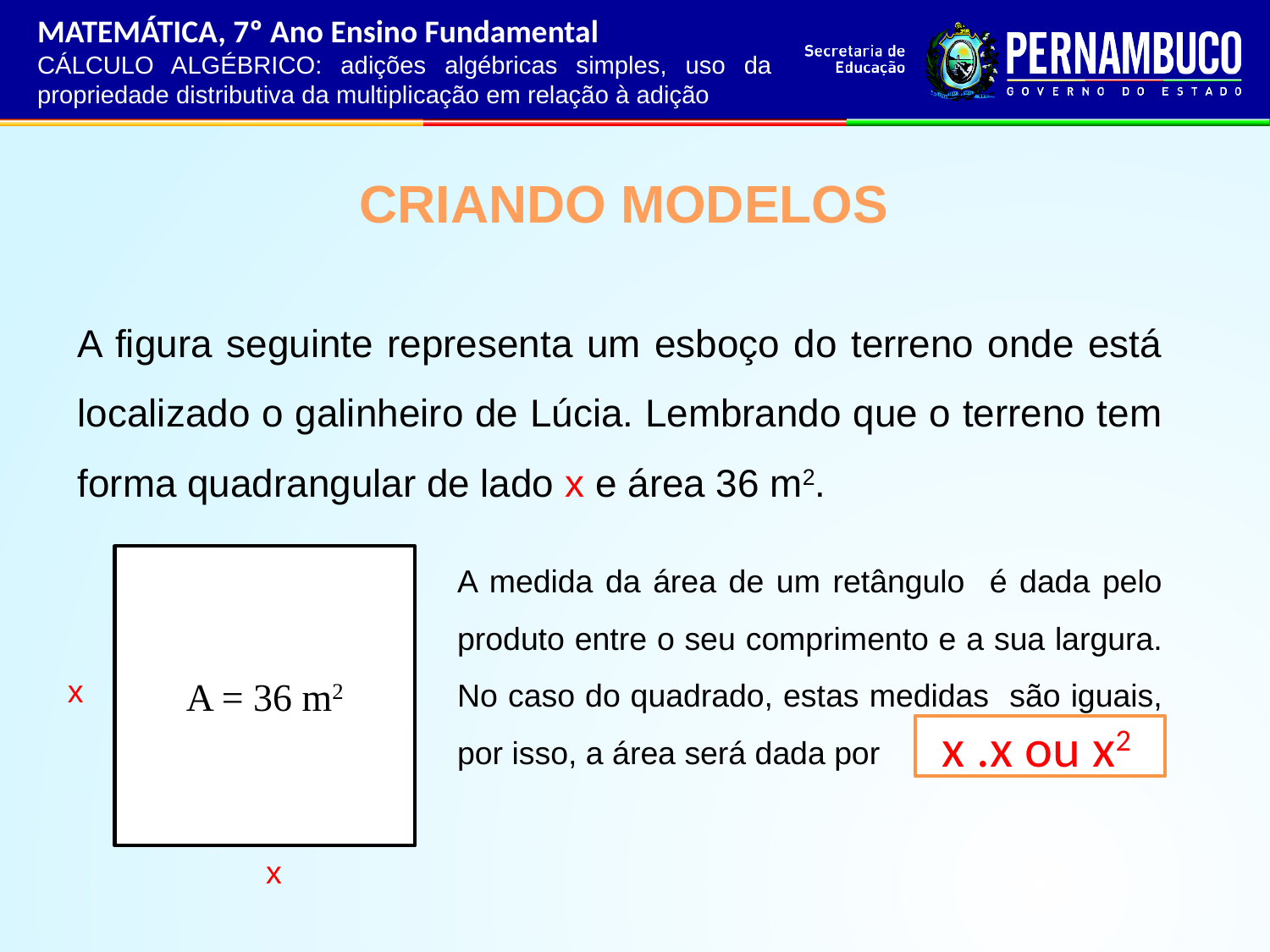

MATEMÁTICA, 7º Ano Ensino Fundamental
CÁLCULO ALGÉBRICO: adições algébricas simples, uso da propriedade distributiva da multiplicação em relação à adição
CRIANDO MODELOS
A figura seguinte representa um esboço do terreno onde está localizado o galinheiro de Lúcia. Lembrando que o terreno tem forma quadrangular de lado x e área 36 m2.
A medida da área de um retângulo  é dada pelo produto entre o seu comprimento e a sua largura. No caso do quadrado, estas medidas  são iguais, por isso, a área será dada por
A = 36 m2
x
x .x ou x2
x